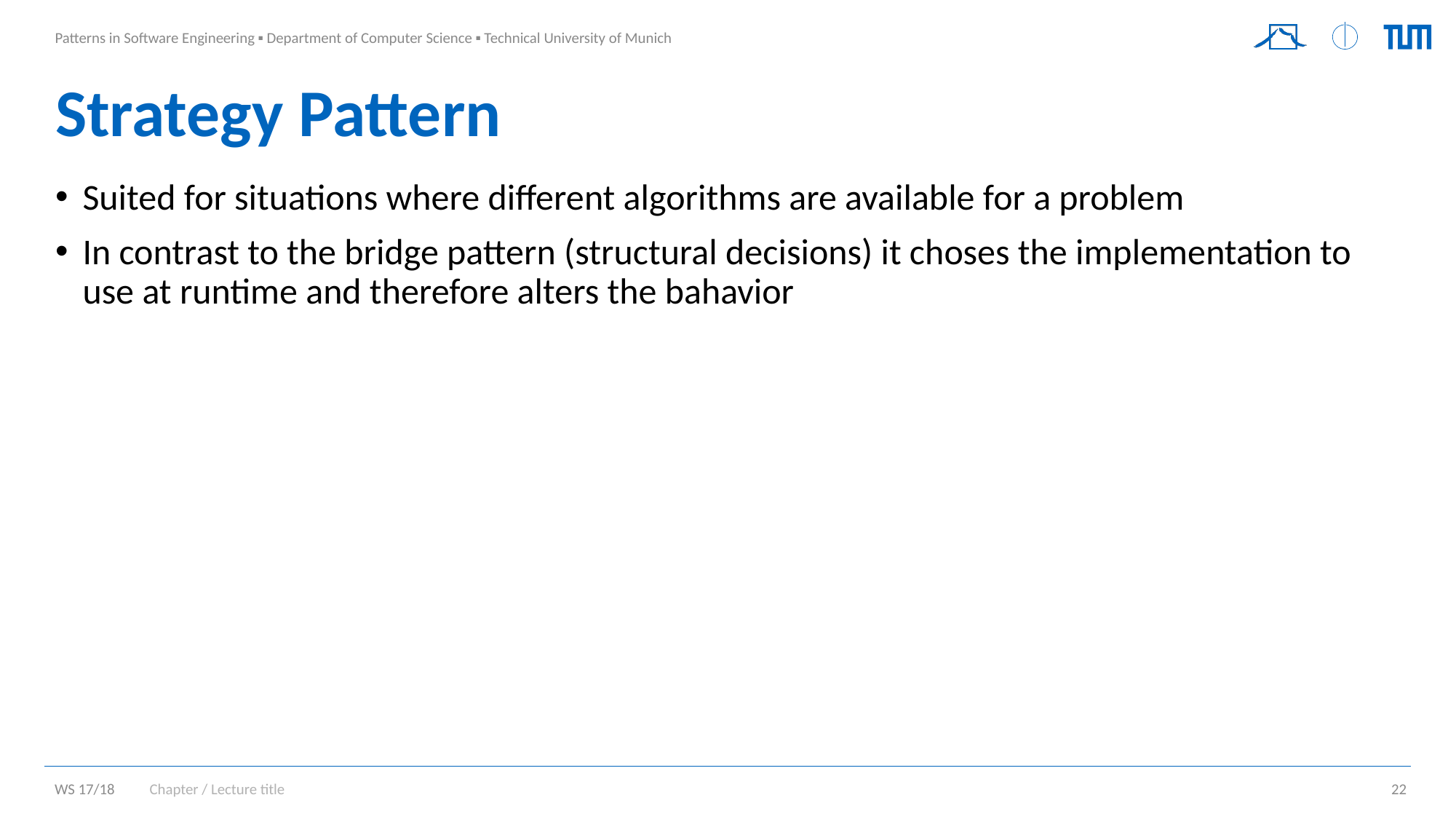

# Strategy Pattern
Suited for situations where different algorithms are available for a problem
In contrast to the bridge pattern (structural decisions) it choses the implementation to use at runtime and therefore alters the bahavior

Chapter / Lecture title
22
WS 17/18